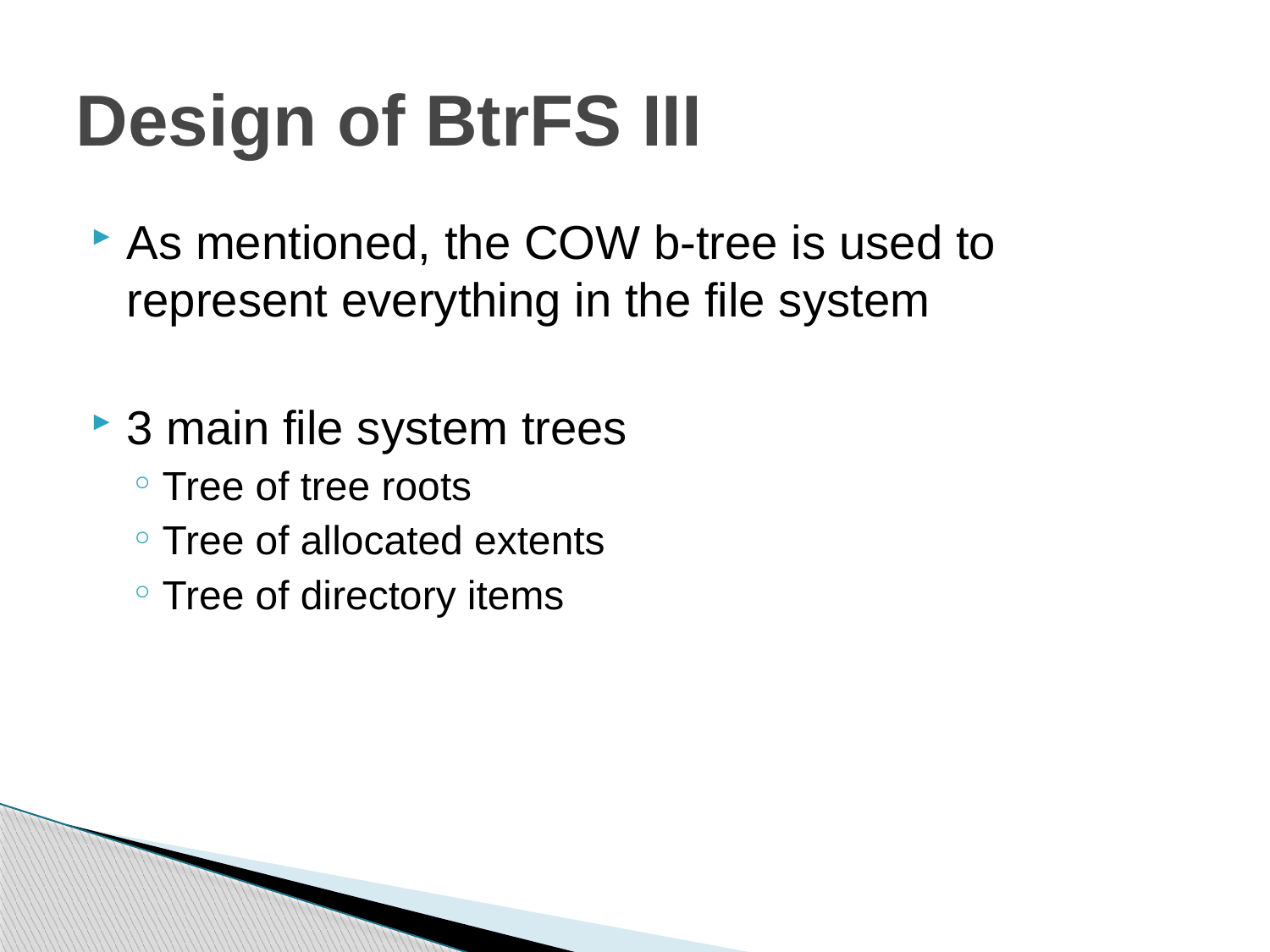

# Design of BtrFS III
As mentioned, the COW b-tree is used to represent everything in the file system

3 main file system trees
Tree of tree roots
Tree of allocated extents
Tree of directory items